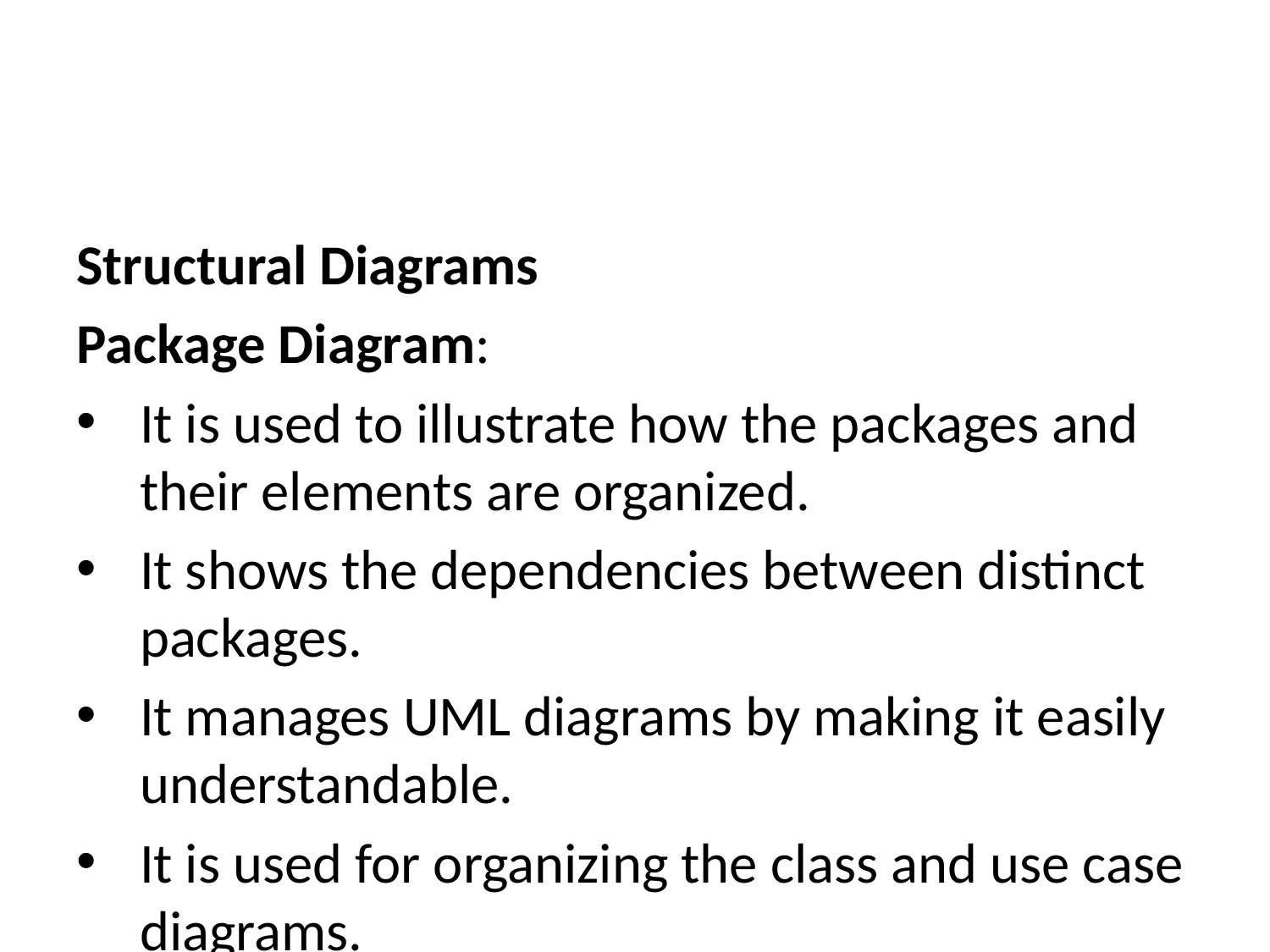

Structural Diagrams
Package Diagram:
It is used to illustrate how the packages and their elements are organized.
It shows the dependencies between distinct packages.
It manages UML diagrams by making it easily understandable.
It is used for organizing the class and use case diagrams.